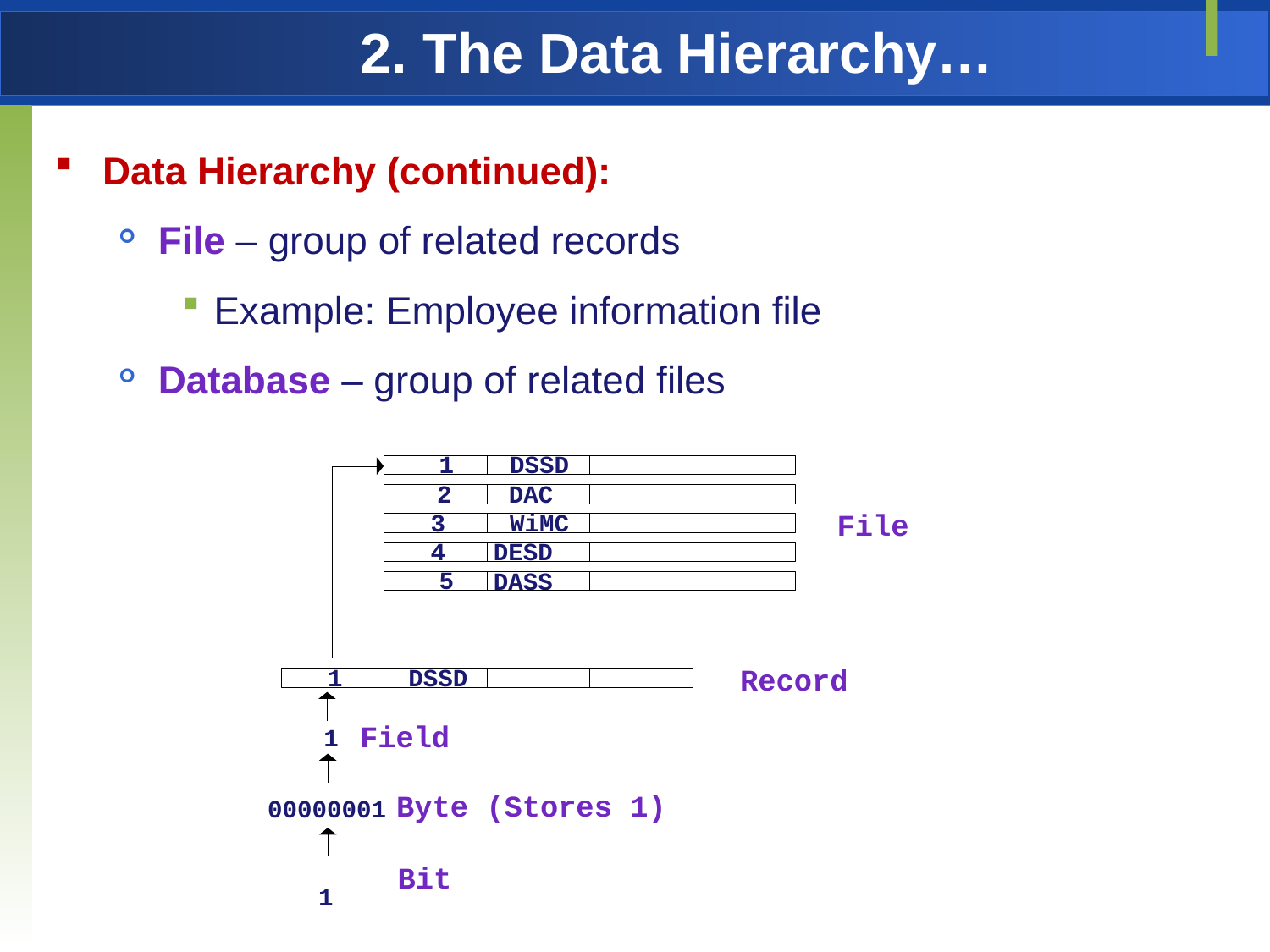

2. The Data Hierarchy…
Data Hierarchy (continued):
File – group of related records
Example: Employee information file
Database – group of related files
1
DSSD

  2
DAC

3
WiMC
File

4
DESD

5

DASS

1
DSSD

Record

Field
   1

Byte (Stores 1)
00000001

1
Bit